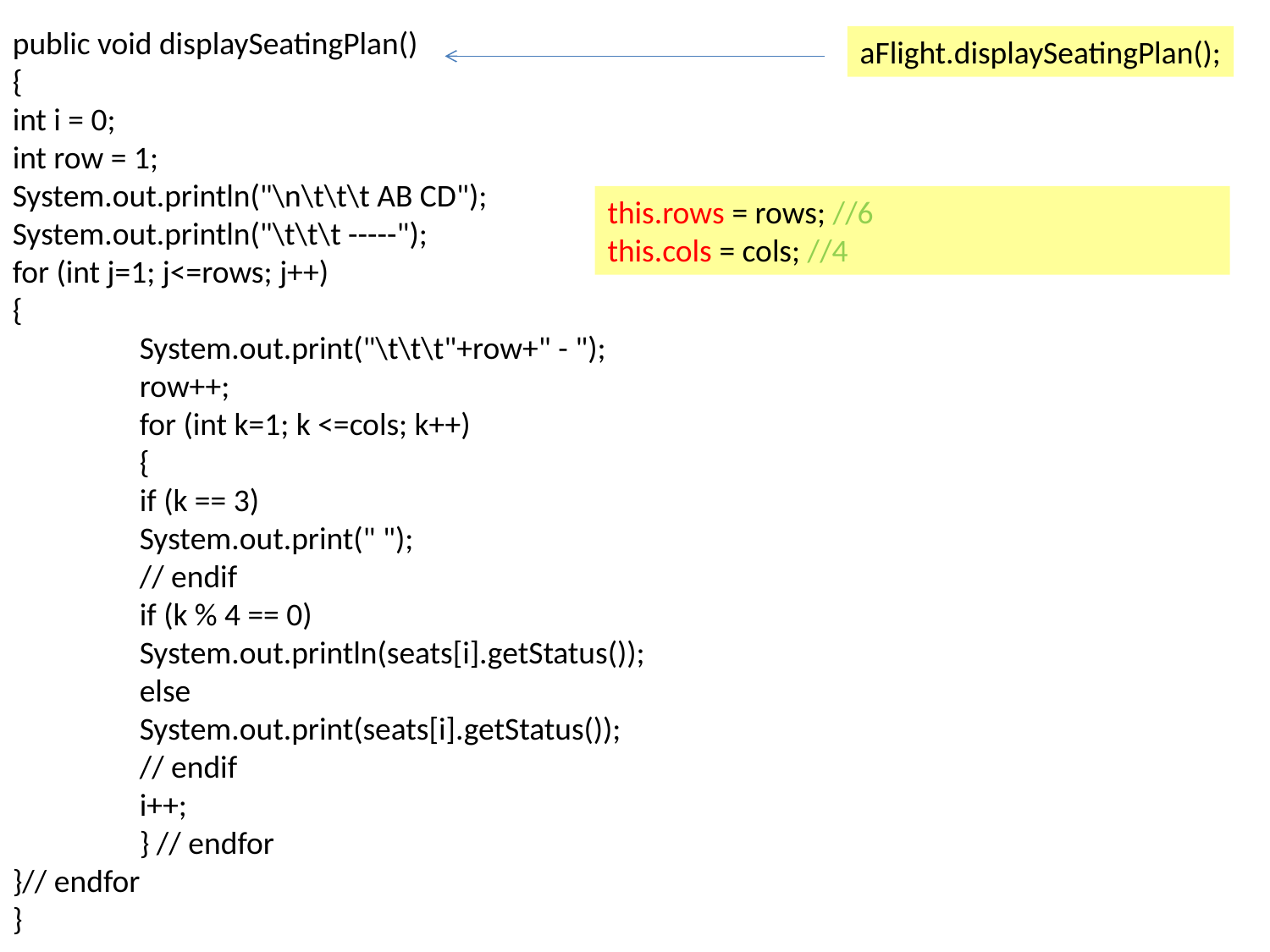

public void displaySeatingPlan()
{
int i = 0;
int row = 1;
System.out.println("\n\t\t\t AB CD");
System.out.println("\t\t\t -----");
for (int j=1; j<=rows; j++)
{
	System.out.print("\t\t\t"+row+" - ");
	row++;
	for (int k=1; k <=cols; k++)
	{
	if (k == 3)
	System.out.print(" ");
	// endif
	if (k % 4 == 0)
	System.out.println(seats[i].getStatus());
	else
	System.out.print(seats[i].getStatus());
	// endif
	i++;
	} // endfor
}// endfor
}
aFlight.displaySeatingPlan();
this.rows = rows; //6
this.cols = cols; //4